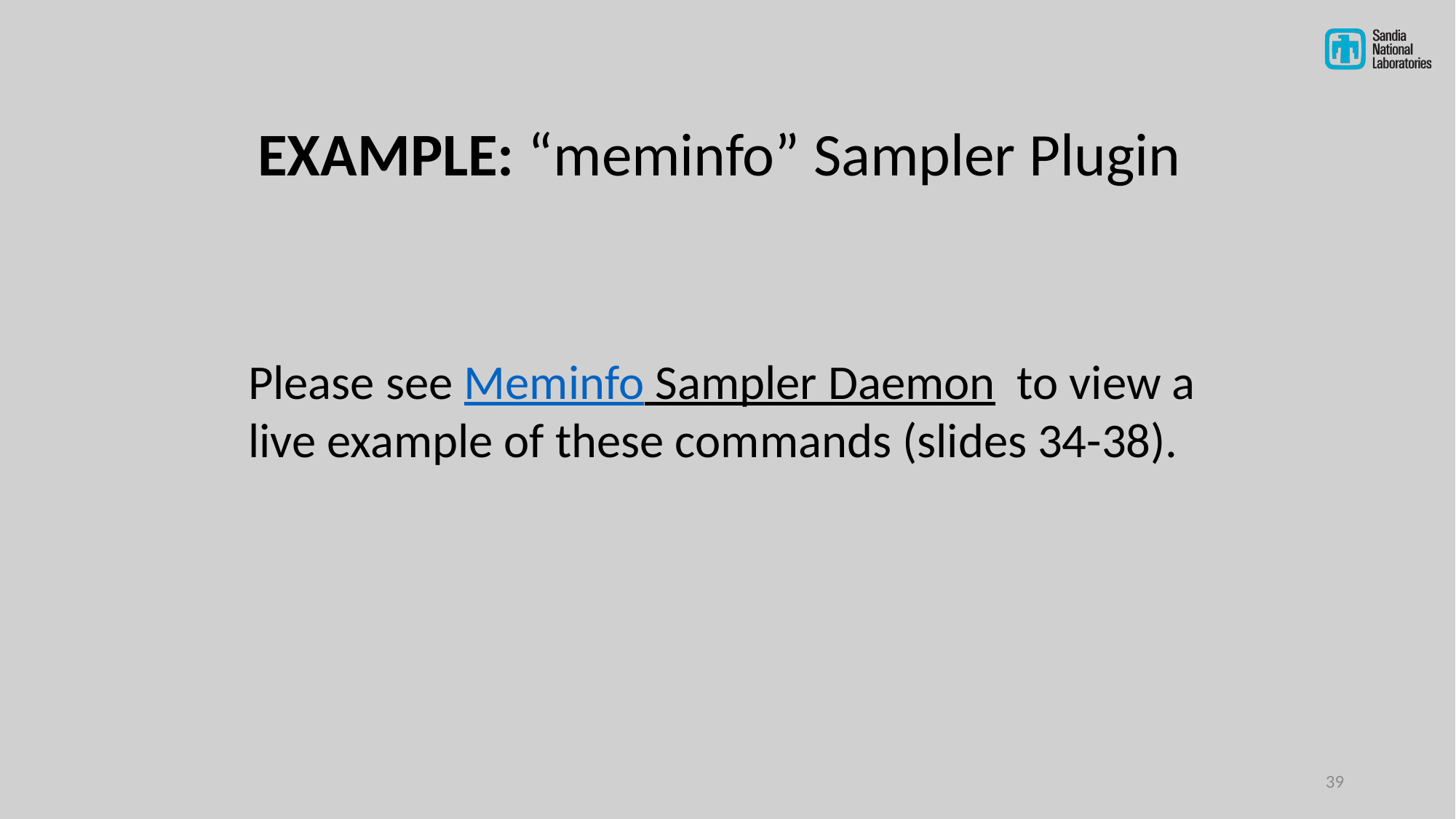

# EXAMPLE: “meminfo” Sampler Plugin
Please see Meminfo Sampler Daemon  to view a live example of these commands (slides 34-38).
39